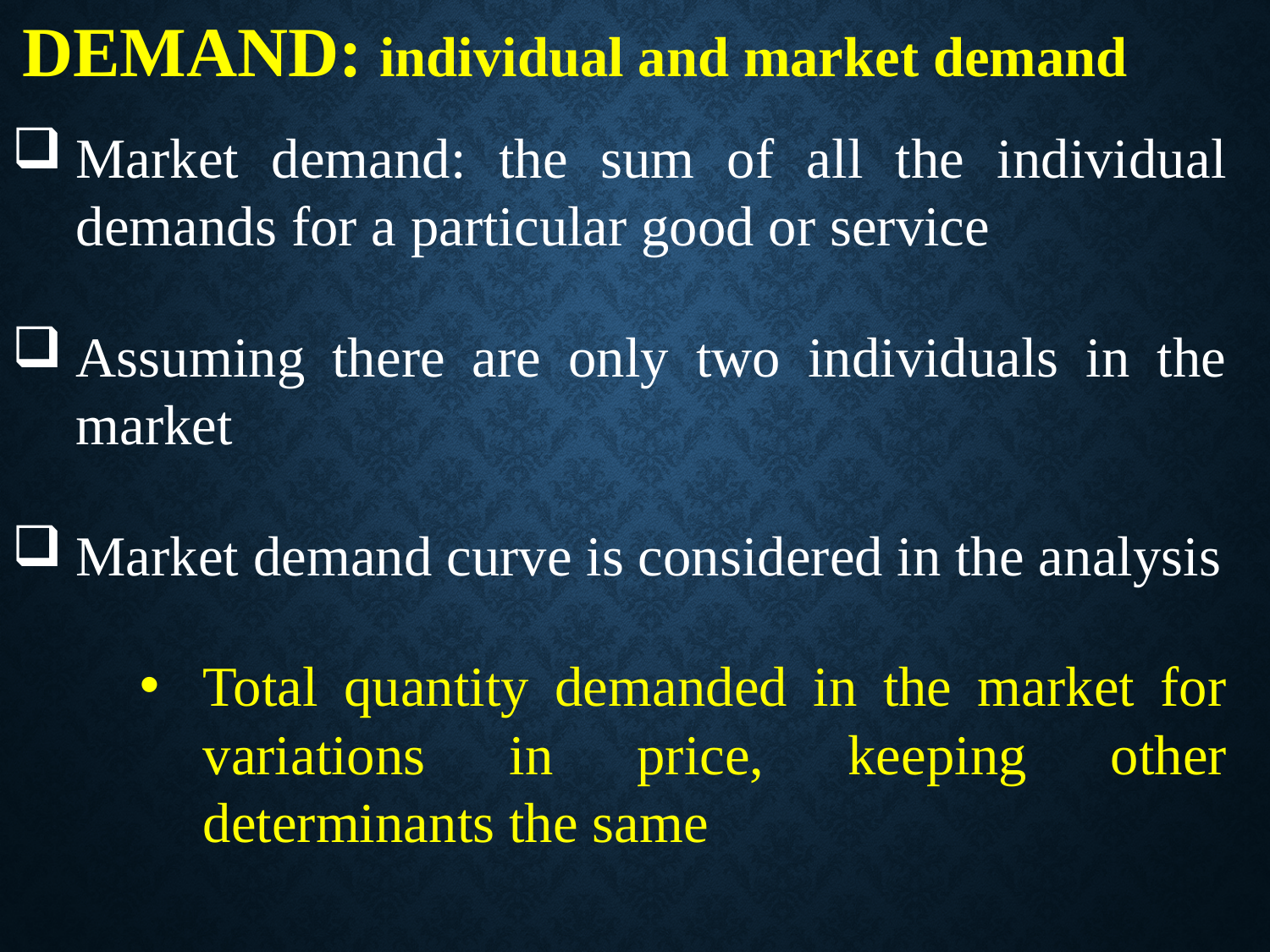

DEMAND: individual and market demand
Market demand: the sum of all the individual demands for a particular good or service
Assuming there are only two individuals in the market
Market demand curve is considered in the analysis
Total quantity demanded in the market for variations in price, keeping other determinants the same